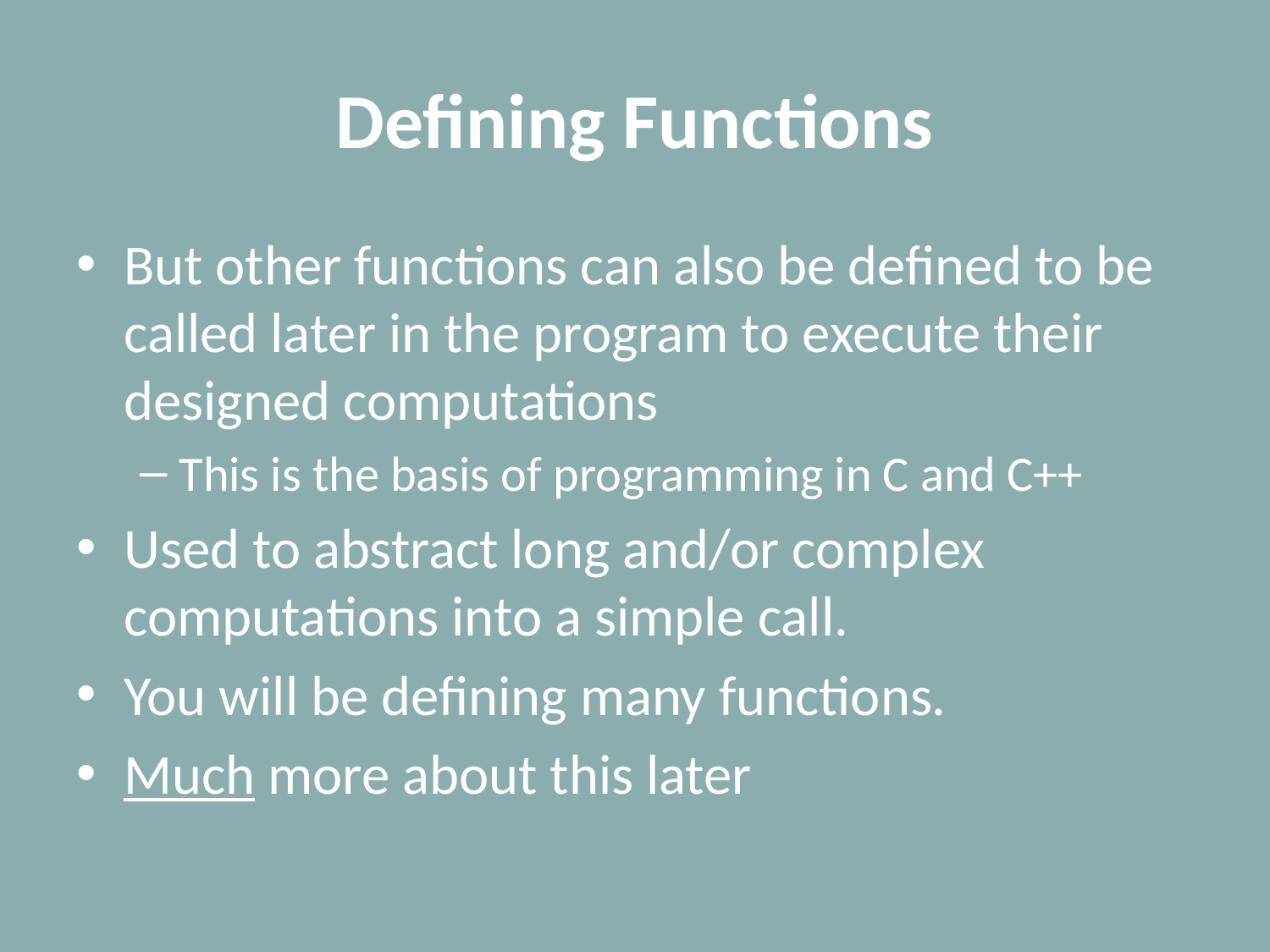

# Defining Functions
But other functions can also be defined to be called later in the program to execute their designed computations
This is the basis of programming in C and C++
Used to abstract long and/or complex computations into a simple call.
You will be defining many functions.
Much more about this later